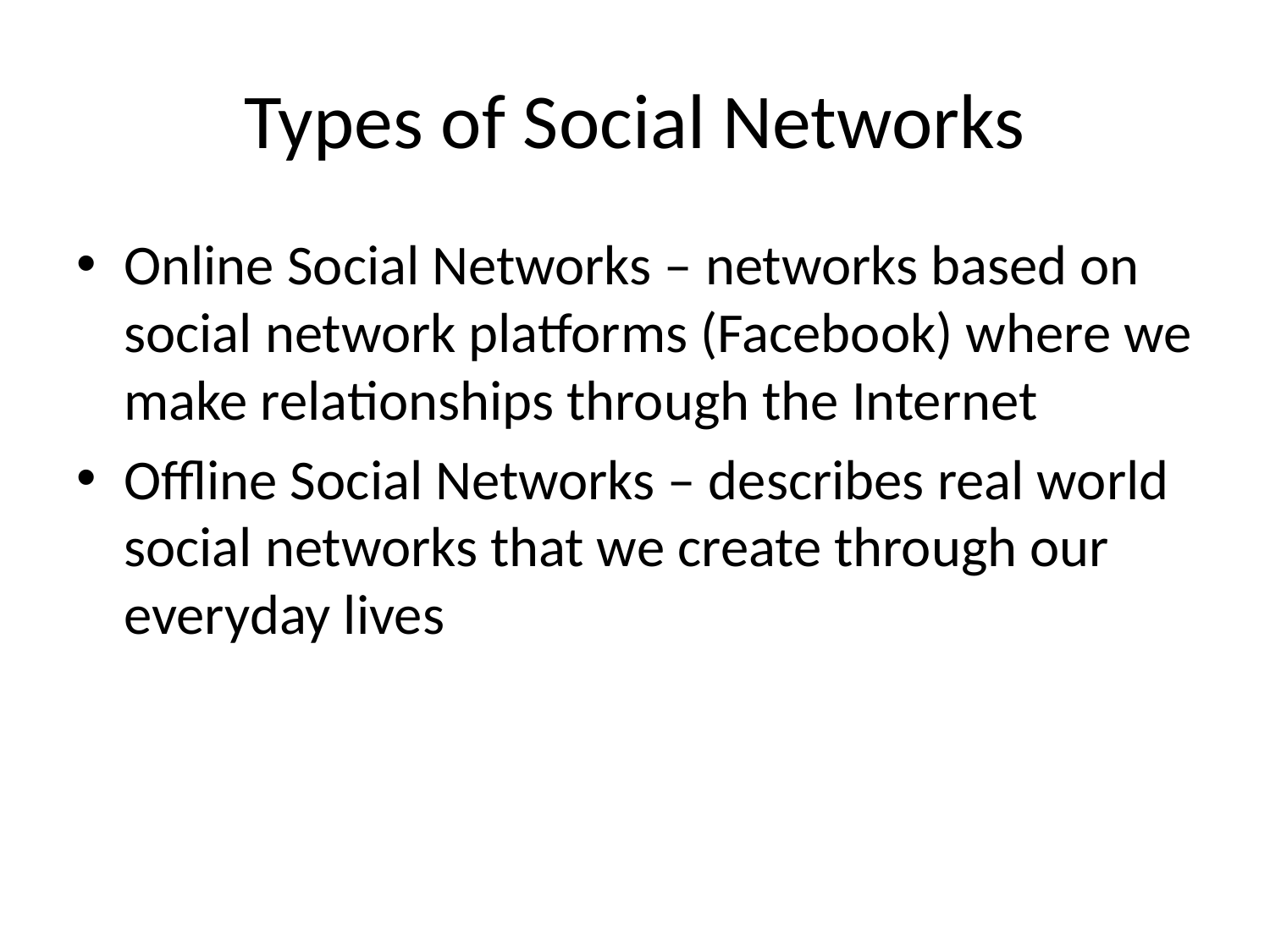

# Types of Social Networks
Online Social Networks – networks based on social network platforms (Facebook) where we make relationships through the Internet
Offline Social Networks – describes real world social networks that we create through our everyday lives